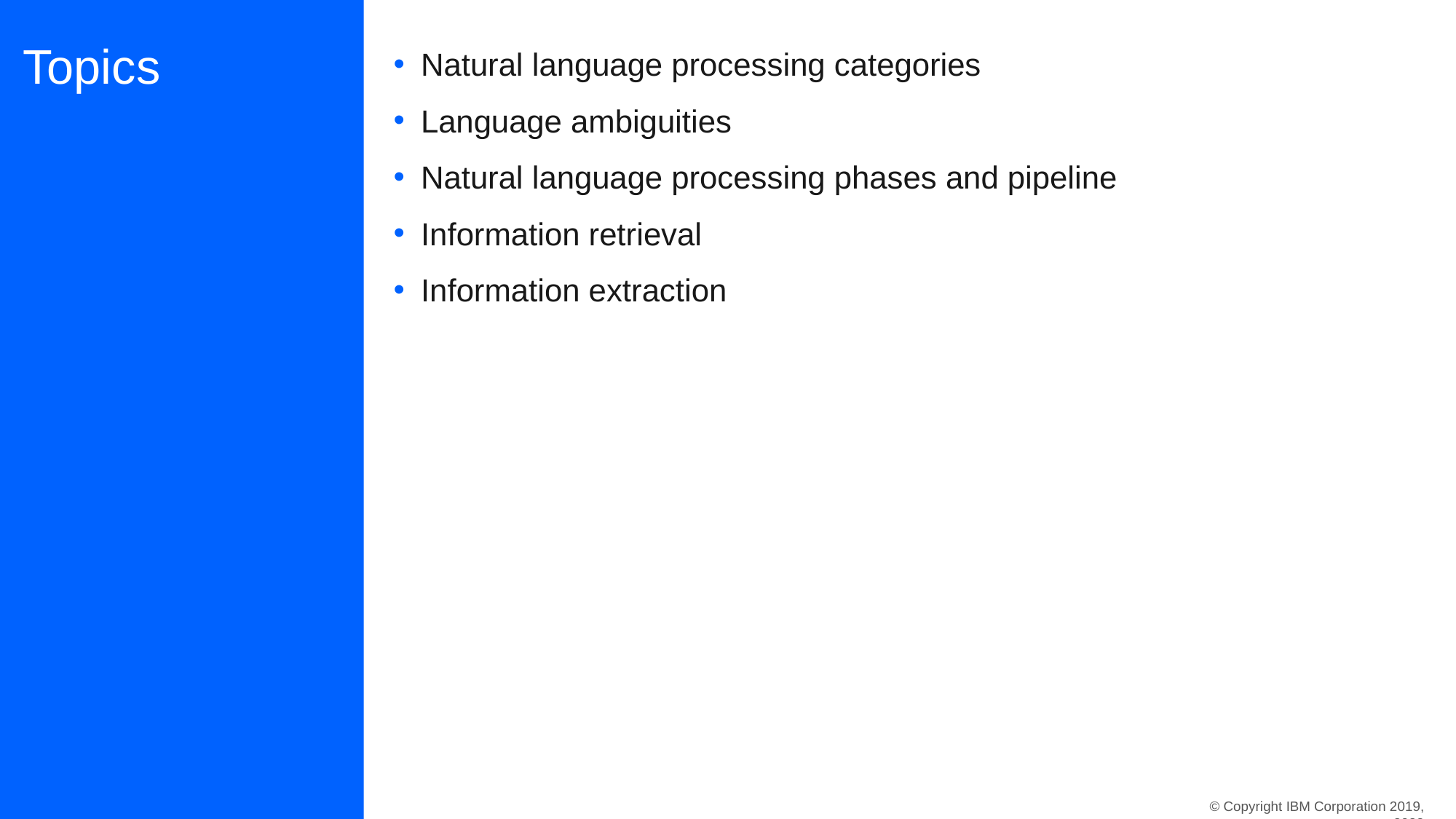

# Topics
Natural language processing categories
Language ambiguities
Natural language processing phases and pipeline
Information retrieval
Information extraction

© Copyright IBM Corporation 2019, 2022